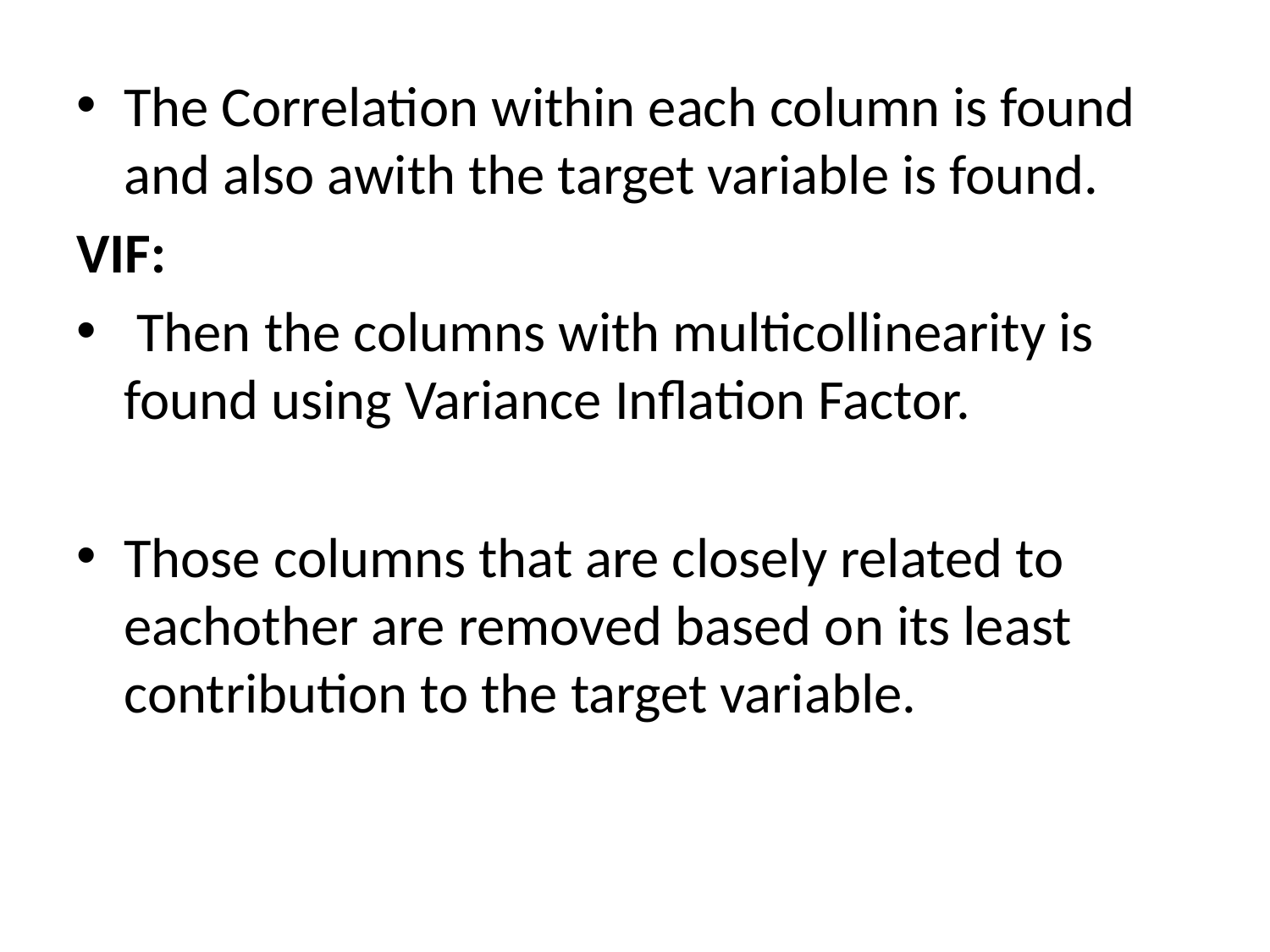

The Correlation within each column is found and also awith the target variable is found.
VIF:
 Then the columns with multicollinearity is found using Variance Inflation Factor.

Those columns that are closely related to eachother are removed based on its least contribution to the target variable.